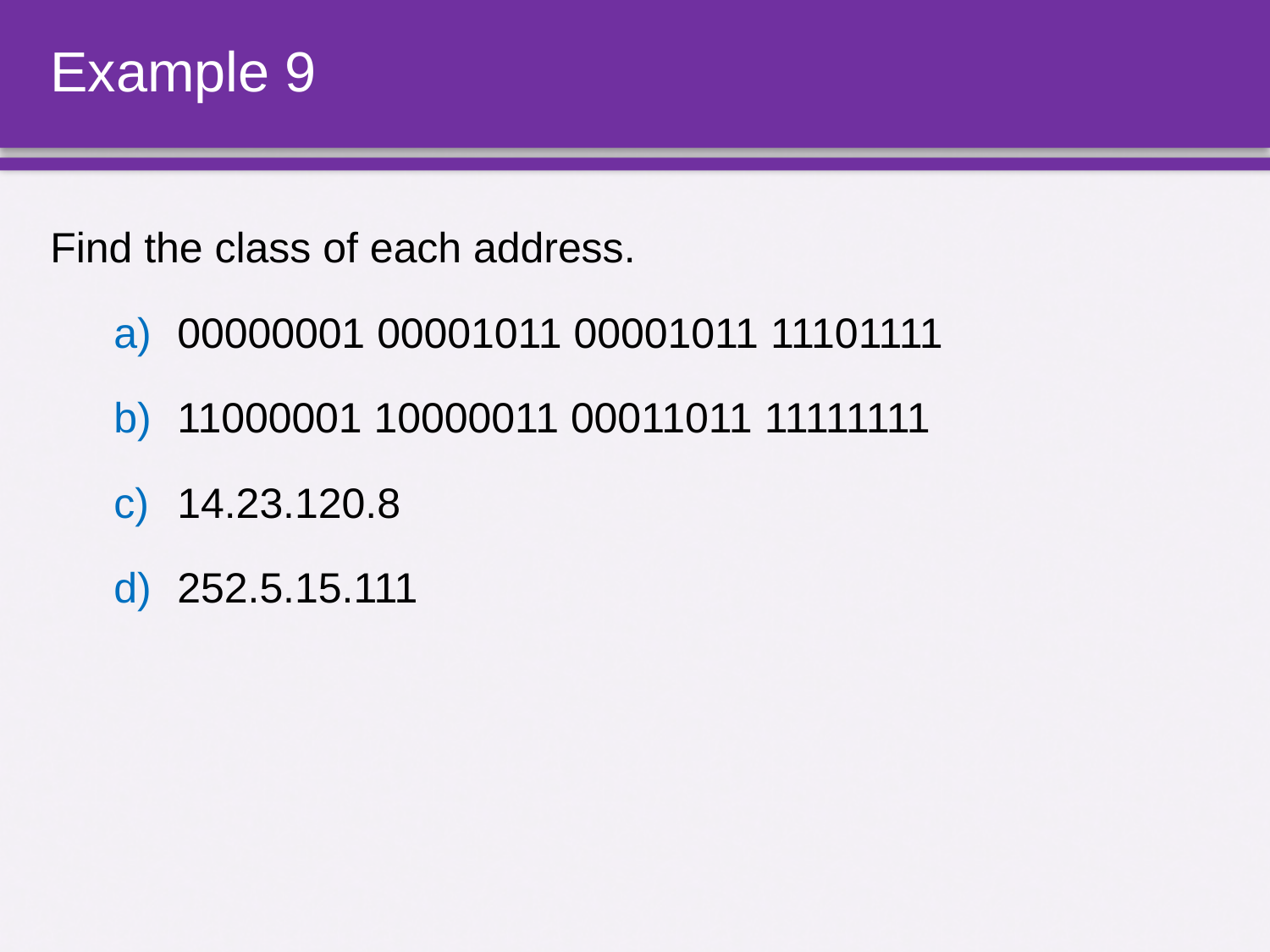

# Example 9
Find the class of each address.
00000001 00001011 00001011 11101111
11000001 10000011 00011011 11111111
14.23.120.8
252.5.15.111